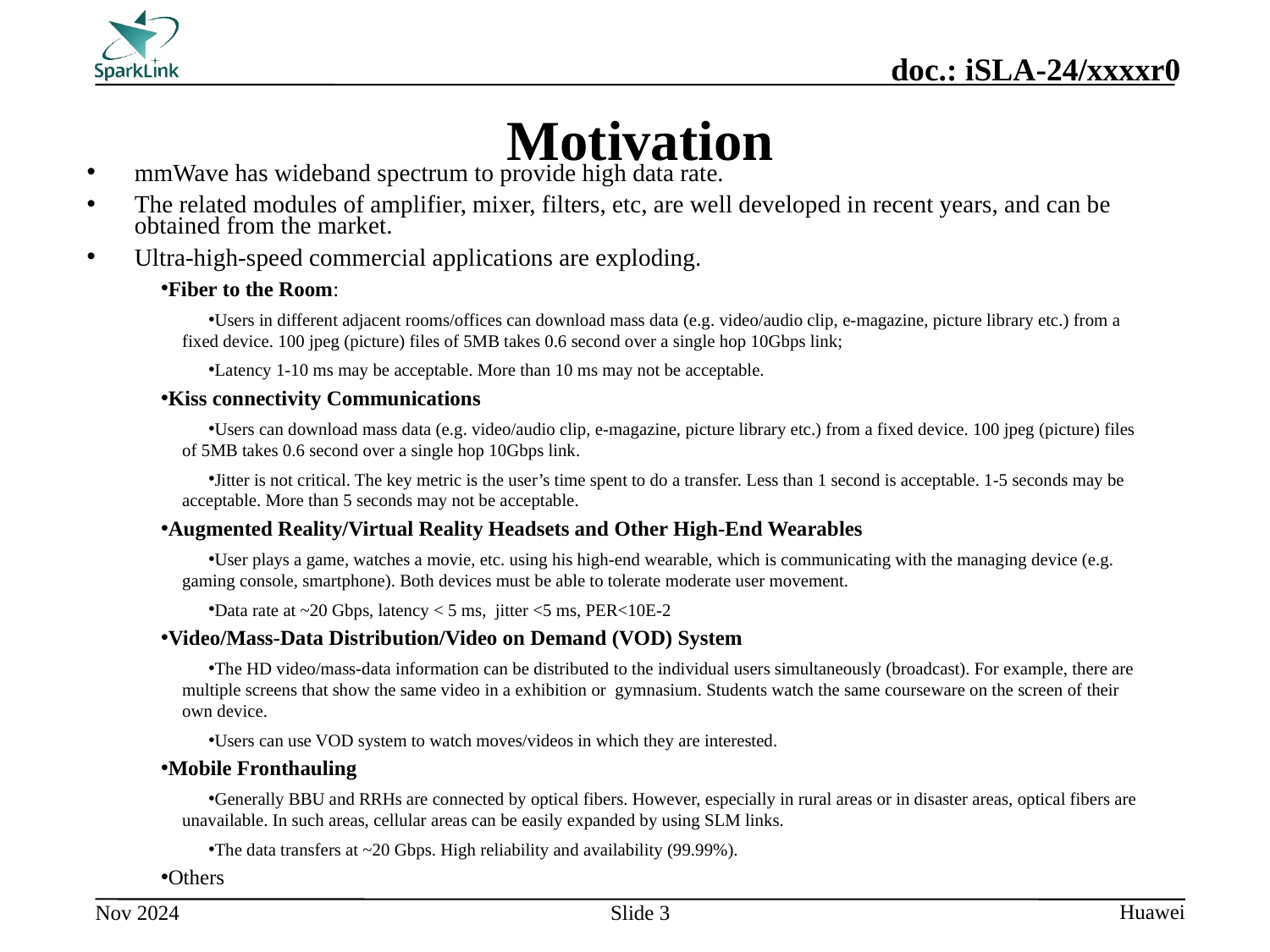

# Motivation
mmWave has wideband spectrum to provide high data rate.
The related modules of amplifier, mixer, filters, etc, are well developed in recent years, and can be obtained from the market.
Ultra-high-speed commercial applications are exploding.
Fiber to the Room:
Users in different adjacent rooms/offices can download mass data (e.g. video/audio clip, e-magazine, picture library etc.) from a fixed device. 100 jpeg (picture) files of 5MB takes 0.6 second over a single hop 10Gbps link;
Latency 1-10 ms may be acceptable. More than 10 ms may not be acceptable.
Kiss connectivity Communications
Users can download mass data (e.g. video/audio clip, e-magazine, picture library etc.) from a fixed device. 100 jpeg (picture) files of 5MB takes 0.6 second over a single hop 10Gbps link.
Jitter is not critical. The key metric is the user’s time spent to do a transfer. Less than 1 second is acceptable. 1-5 seconds may be acceptable. More than 5 seconds may not be acceptable.
Augmented Reality/Virtual Reality Headsets and Other High-End Wearables
User plays a game, watches a movie, etc. using his high-end wearable, which is communicating with the managing device (e.g. gaming console, smartphone). Both devices must be able to tolerate moderate user movement.
Data rate at ~20 Gbps, latency < 5 ms,  jitter <5 ms, PER<10E-2
Video/Mass-Data Distribution/Video on Demand (VOD) System
The HD video/mass-data information can be distributed to the individual users simultaneously (broadcast). For example, there are multiple screens that show the same video in a exhibition or  gymnasium. Students watch the same courseware on the screen of their own device.
Users can use VOD system to watch moves/videos in which they are interested.
Mobile Fronthauling
Generally BBU and RRHs are connected by optical fibers. However, especially in rural areas or in disaster areas, optical fibers are unavailable. In such areas, cellular areas can be easily expanded by using SLM links.
The data transfers at ~20 Gbps. High reliability and availability (99.99%).
Others
Slide 3